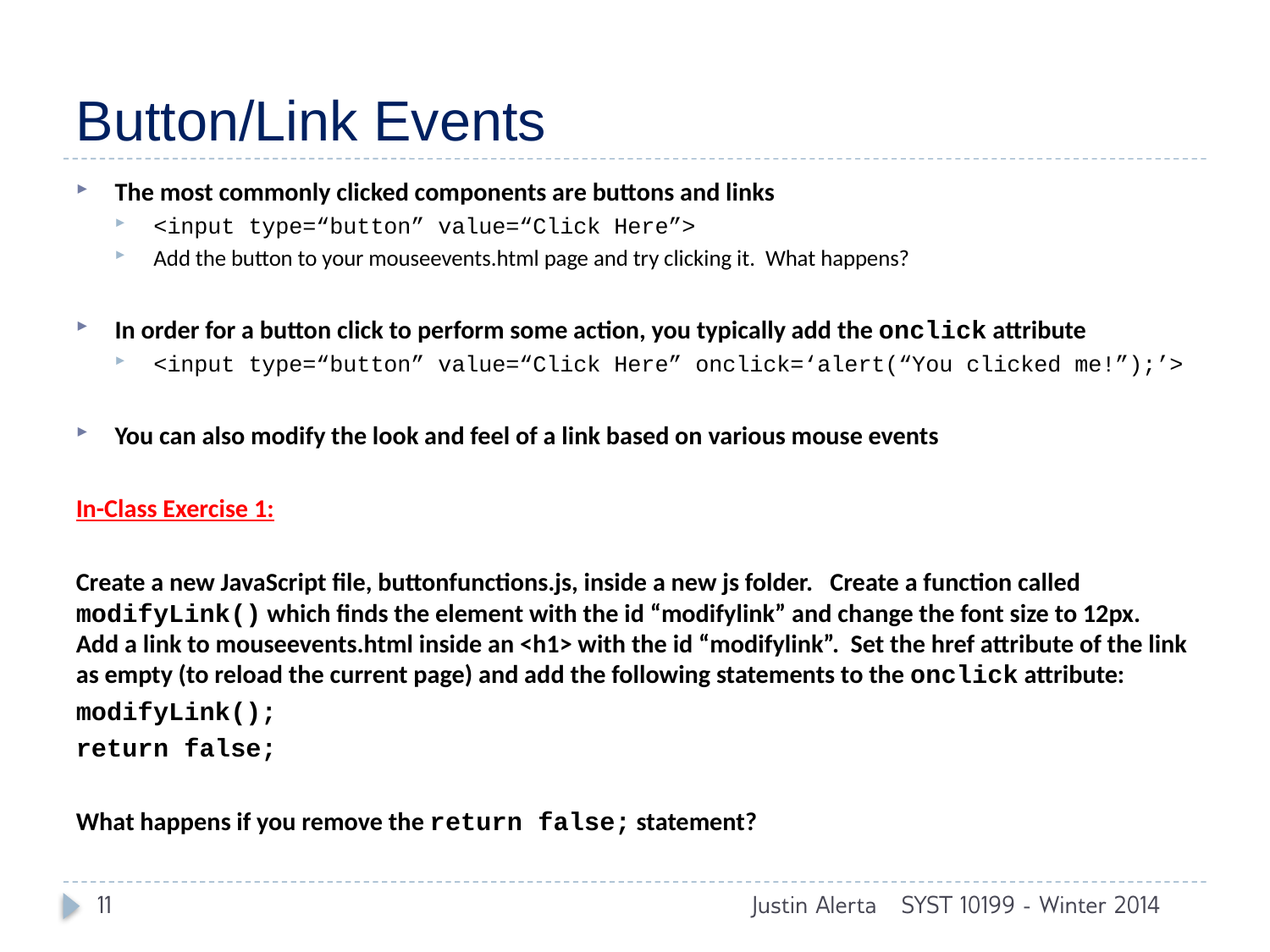

# Button/Link Events
The most commonly clicked components are buttons and links
<input type=“button” value=“Click Here”>
Add the button to your mouseevents.html page and try clicking it.  What happens?

In order for a button click to perform some action, you typically add the onclick attribute
<input type=“button” value=“Click Here” onclick=‘alert(“You clicked me!”);’>

You can also modify the look and feel of a link based on various mouse events

In-Class Exercise 1:

Create a new JavaScript file, buttonfunctions.js, inside a new js folder.   Create a function called modifyLink() which finds the element with the id “modifylink” and change the font size to 12px.  Add a link to mouseevents.html inside an <h1> with the id “modifylink”.  Set the href attribute of the link as empty (to reload the current page) and add the following statements to the onclick attribute:
modifyLink();
return false;

What happens if you remove the return false; statement?
11
Justin Alerta
SYST 10199 - Winter 2014